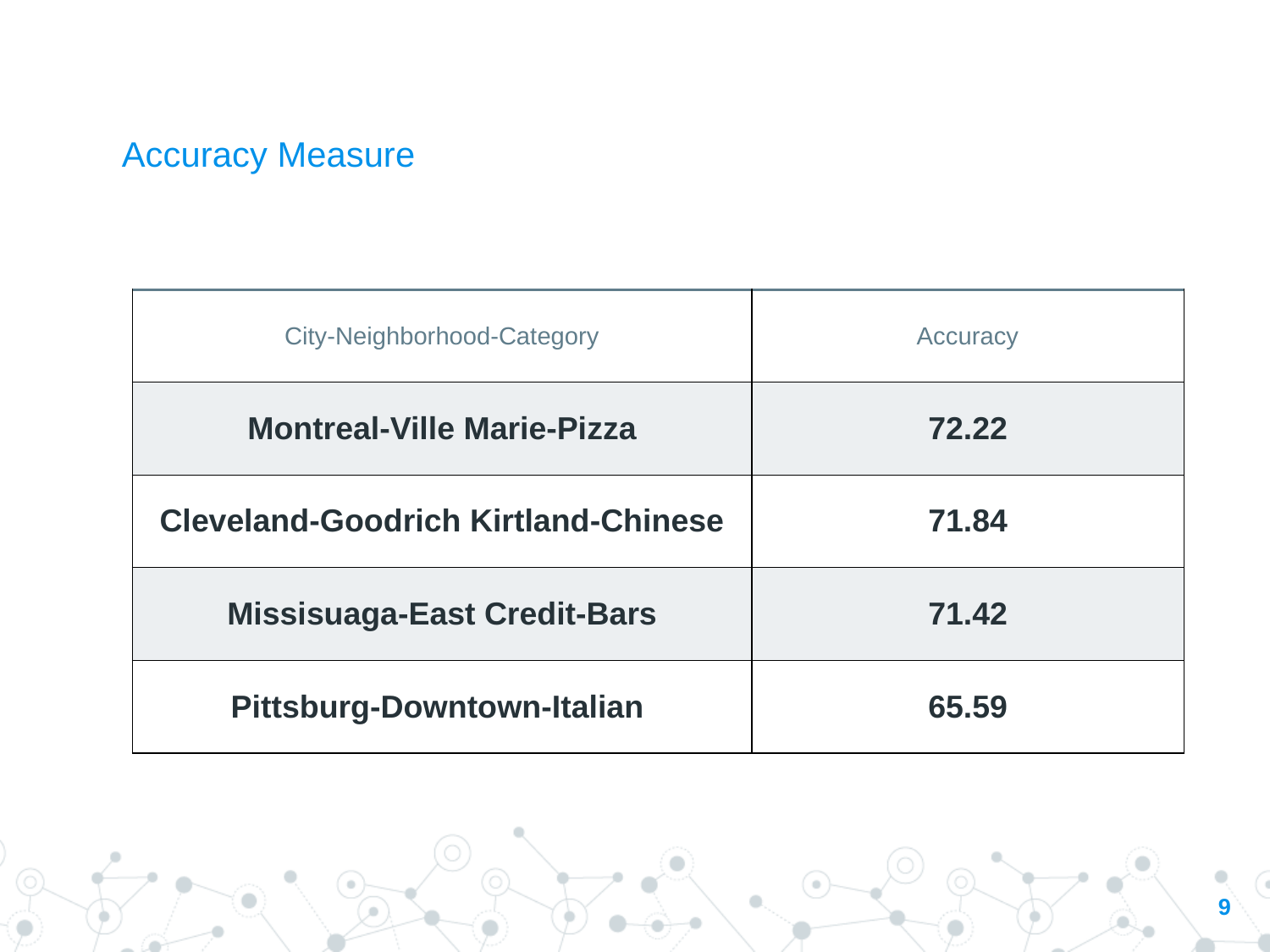

# Accuracy Measure
| City-Neighborhood-Category | Accuracy |
| --- | --- |
| Montreal-Ville Marie-Pizza | 72.22 |
| Cleveland-Goodrich Kirtland-Chinese | 71.84 |
| Missisuaga-East Credit-Bars | 71.42 |
| Pittsburg-Downtown-Italian | 65.59 |
9